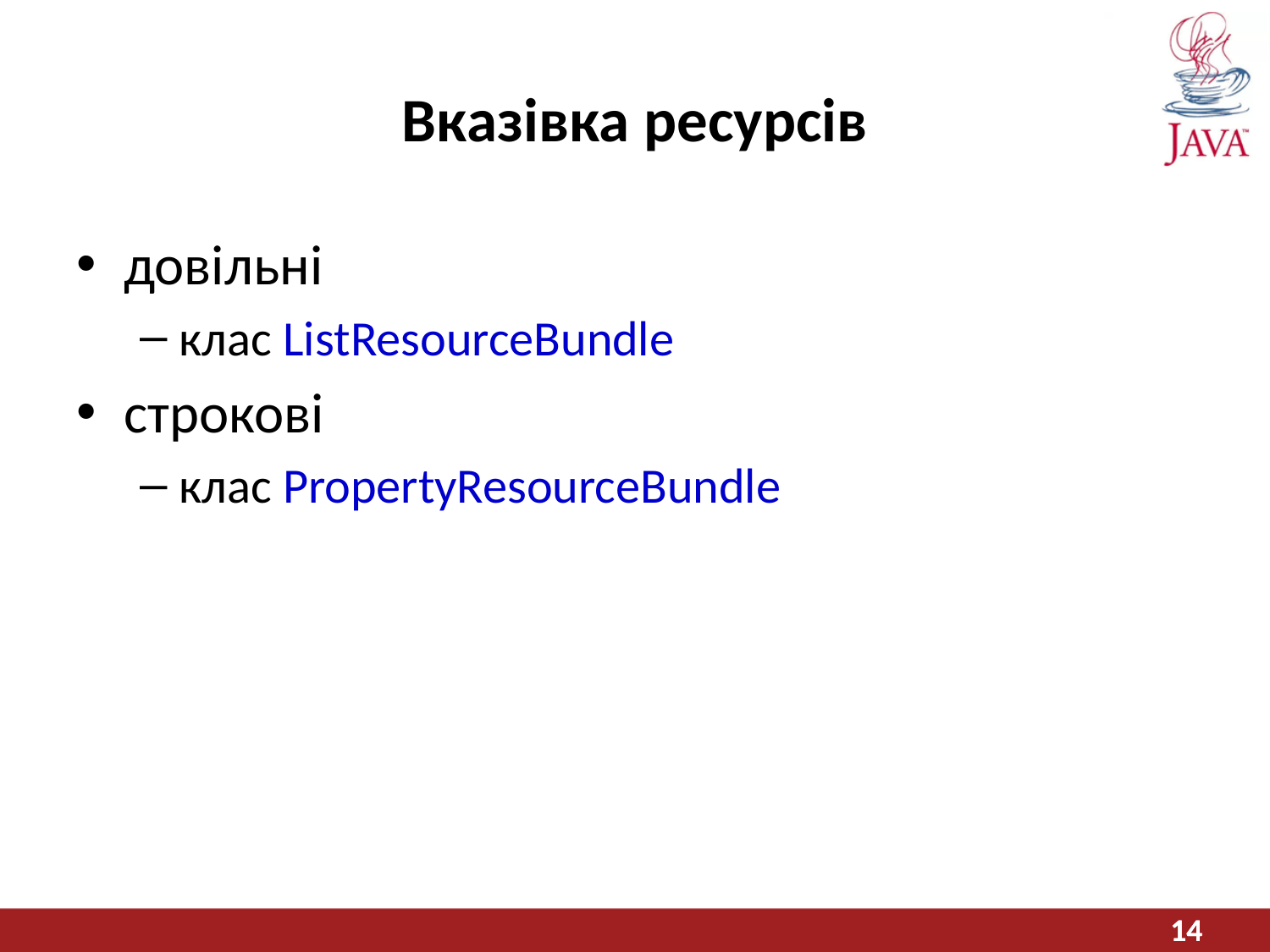

# Вказівка ресурсів
довільні
клас ListResourceBundle
строкові
клас PropertyResourceBundle